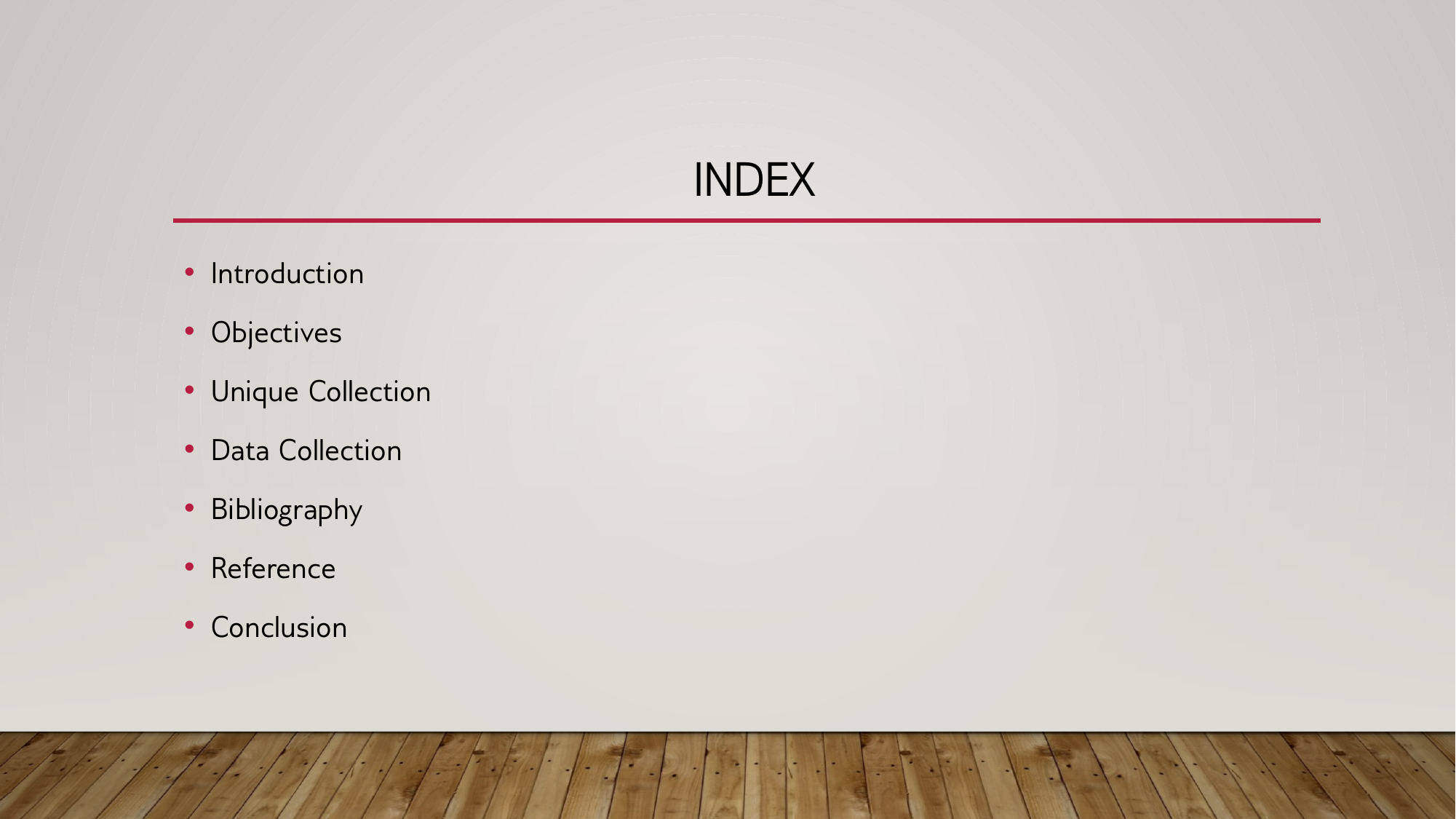

# Index
Introduction
Objectives
Unique Collection
Data Collection
Bibliography
Reference
Conclusion